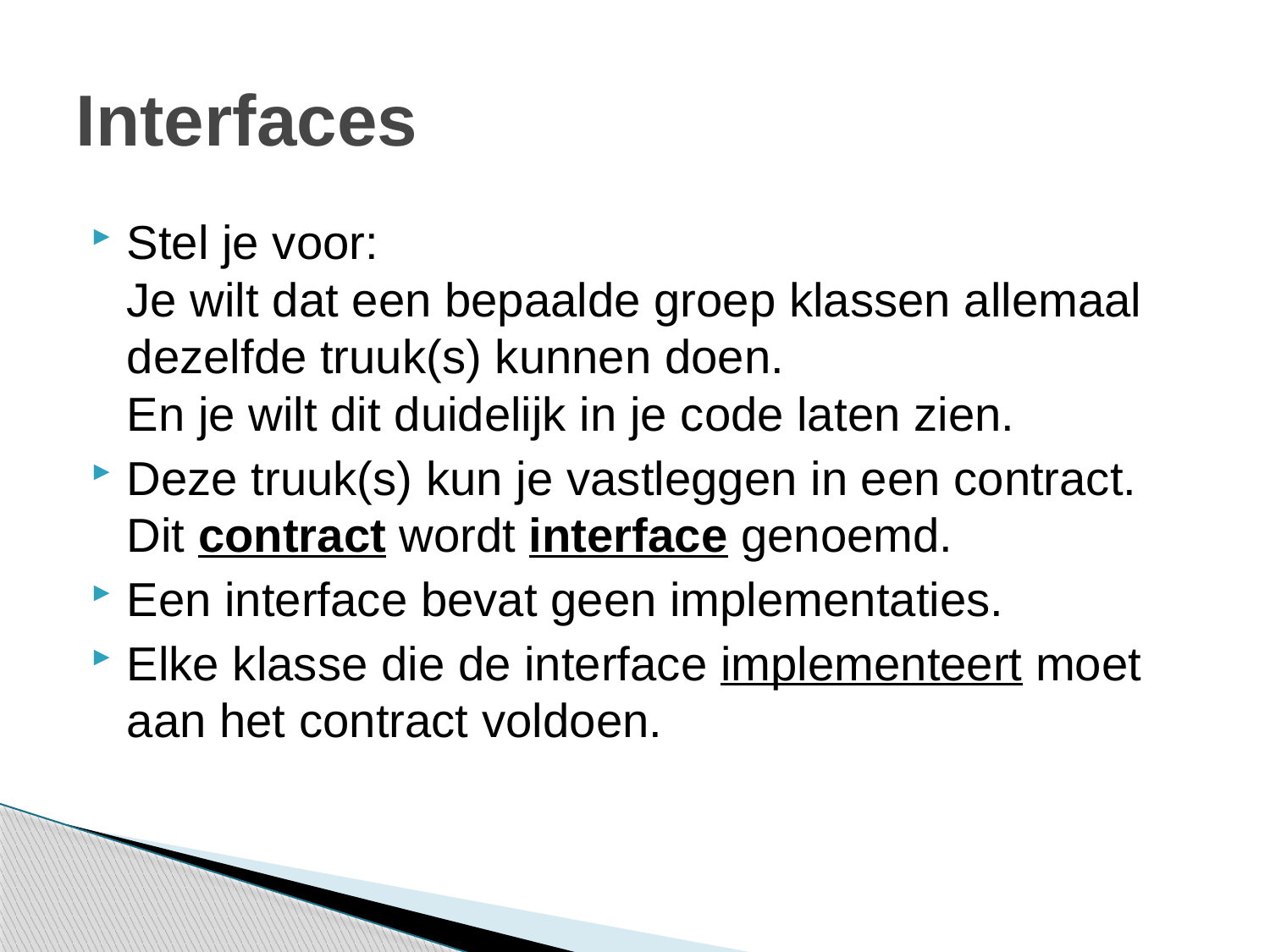

# Interfaces
Stel je voor:
Je wilt dat een bepaalde groep klassen allemaal dezelfde truuk(s) kunnen doen.
En je wilt dit duidelijk in je code laten zien.
Deze truuk(s) kun je vastleggen in een contract. Dit contract wordt interface genoemd.
Een interface bevat geen implementaties.
Elke klasse die de interface implementeert moet aan het contract voldoen.